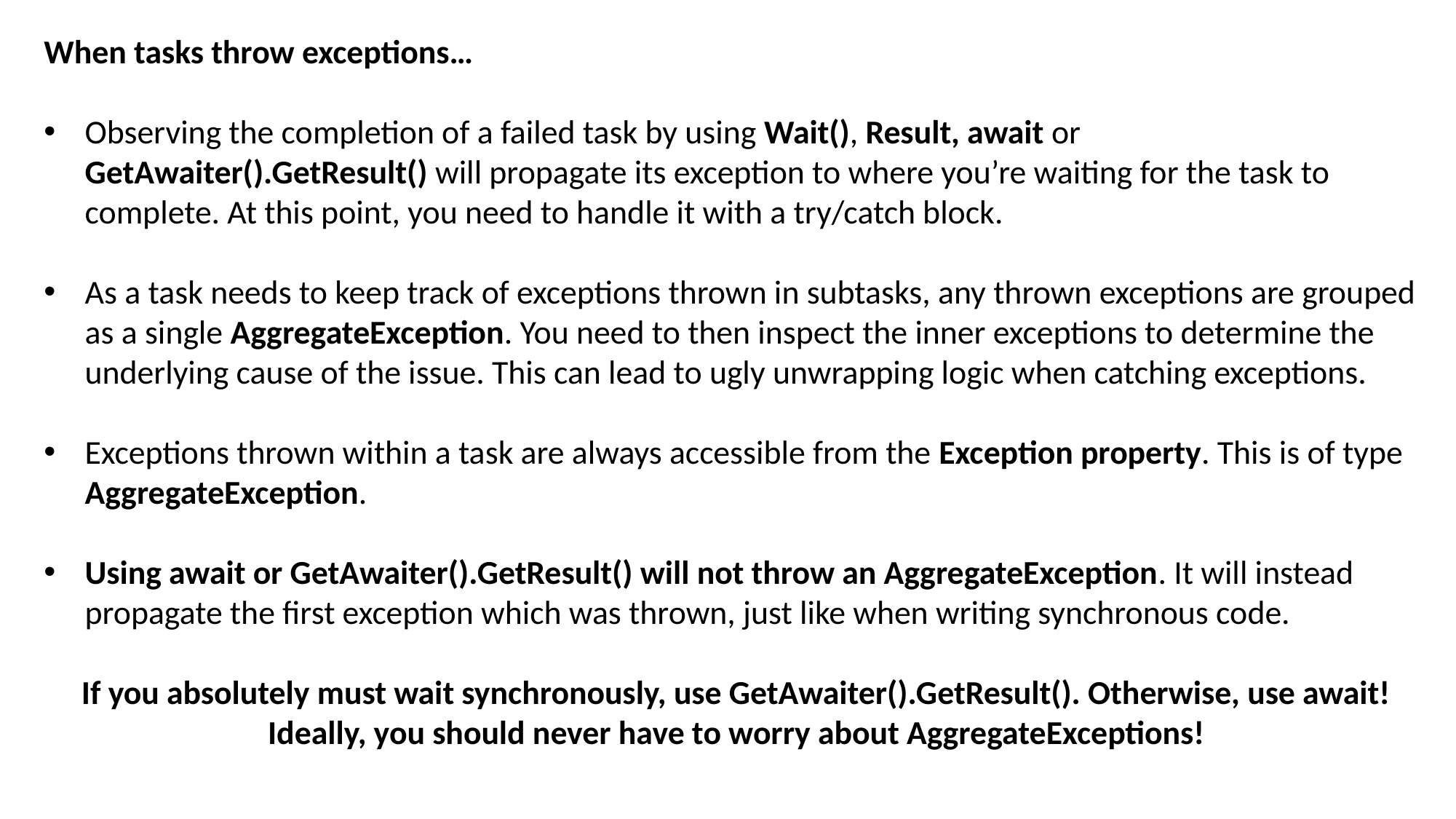

When tasks throw exceptions…

Observing the completion of a failed task by using Wait(), Result, await or GetAwaiter().GetResult() will propagate its exception to where you’re waiting for the task to complete. At this point, you need to handle it with a try/catch block.

As a task needs to keep track of exceptions thrown in subtasks, any thrown exceptions are grouped as a single AggregateException. You need to then inspect the inner exceptions to determine the underlying cause of the issue. This can lead to ugly unwrapping logic when catching exceptions.

Exceptions thrown within a task are always accessible from the Exception property. This is of type AggregateException.

Using await or GetAwaiter().GetResult() will not throw an AggregateException. It will instead propagate the first exception which was thrown, just like when writing synchronous code.
If you absolutely must wait synchronously, use GetAwaiter().GetResult(). Otherwise, use await!
Ideally, you should never have to worry about AggregateExceptions!